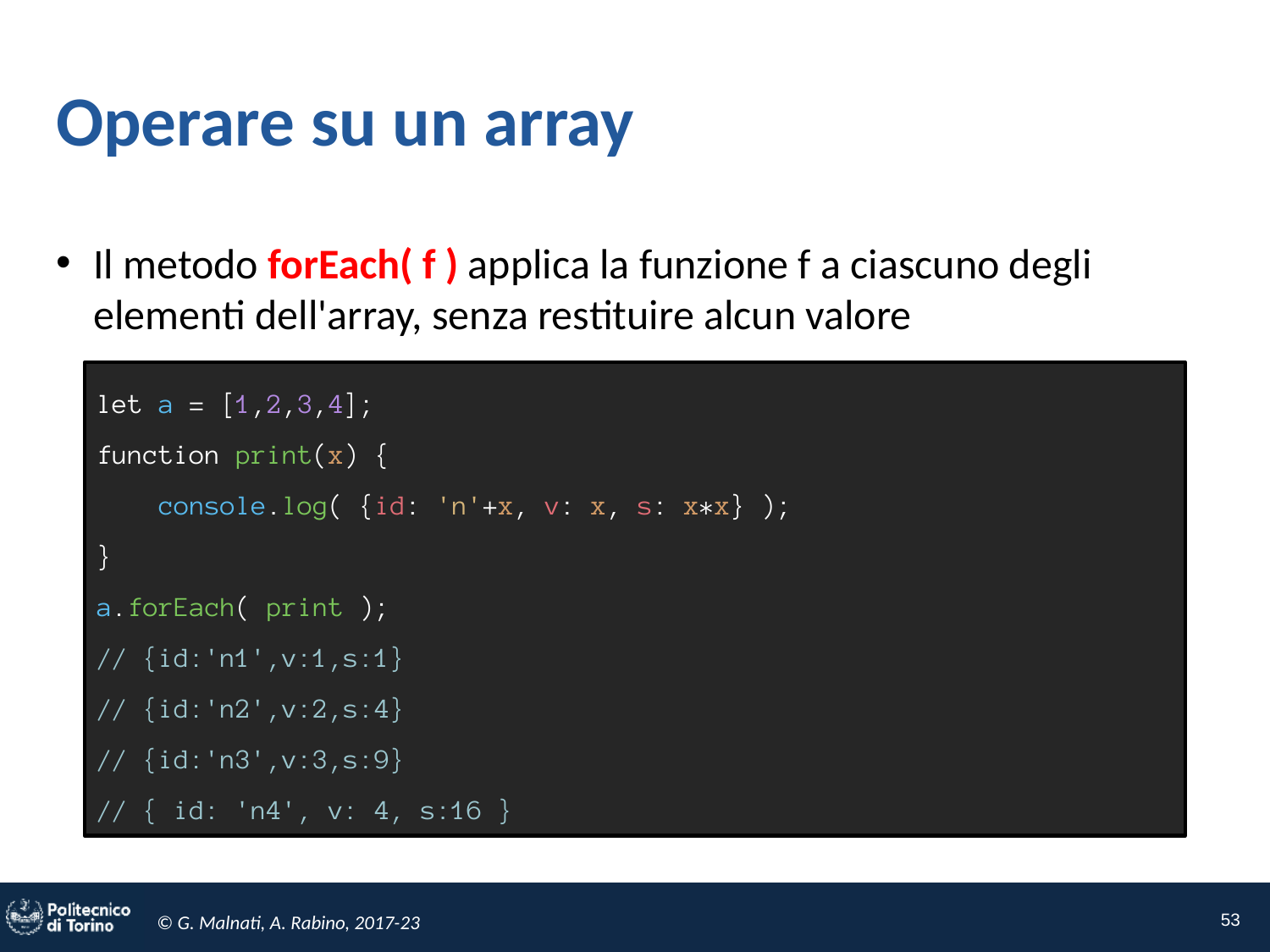

# Operare su un array
Il metodo forEach( f ) applica la funzione f a ciascuno degli elementi dell'array, senza restituire alcun valore
let a = [1,2,3,4];
function print(x) {
    console.log( {id: 'n'+x, v: x, s: x*x} );
}
a.forEach( print );
// {id:'n1',v:1,s:1}
// {id:'n2',v:2,s:4}
// {id:'n3',v:3,s:9}
// { id: 'n4', v: 4, s:16 }
53